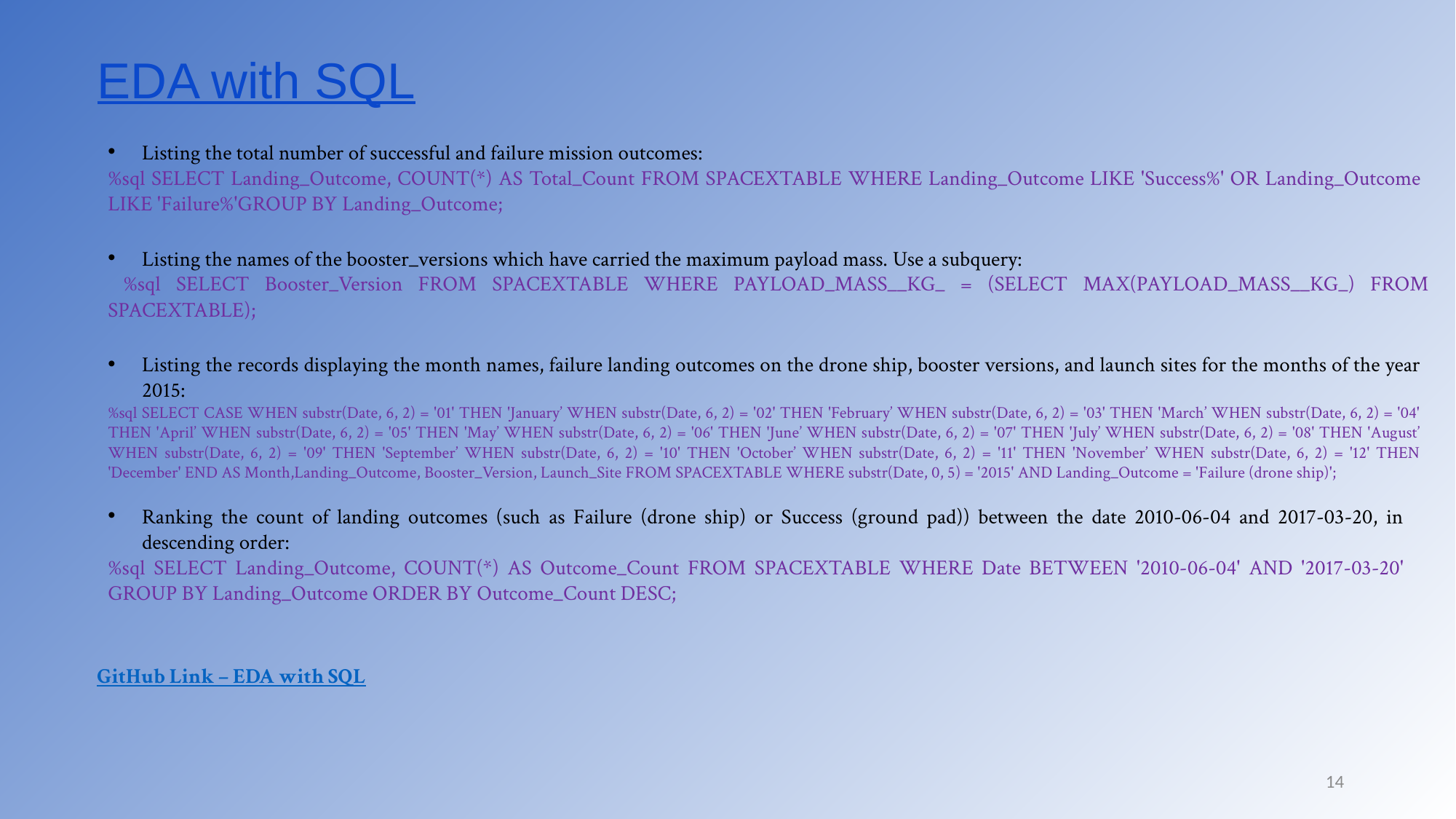

EDA with SQL
Listing the total number of successful and failure mission outcomes:
%sql SELECT Landing_Outcome, COUNT(*) AS Total_Count FROM SPACEXTABLE WHERE Landing_Outcome LIKE 'Success%' OR Landing_Outcome LIKE 'Failure%'GROUP BY Landing_Outcome;
Listing the names of the booster_versions which have carried the maximum payload mass. Use a subquery:
 %sql SELECT Booster_Version FROM SPACEXTABLE WHERE PAYLOAD_MASS__KG_ = (SELECT MAX(PAYLOAD_MASS__KG_) FROM SPACEXTABLE);
Listing the records displaying the month names, failure landing outcomes on the drone ship, booster versions, and launch sites for the months of the year 2015:
%sql SELECT CASE WHEN substr(Date, 6, 2) = '01' THEN 'January’ WHEN substr(Date, 6, 2) = '02' THEN 'February’ WHEN substr(Date, 6, 2) = '03' THEN 'March’ WHEN substr(Date, 6, 2) = '04' THEN 'April’ WHEN substr(Date, 6, 2) = '05' THEN 'May’ WHEN substr(Date, 6, 2) = '06' THEN 'June’ WHEN substr(Date, 6, 2) = '07' THEN 'July’ WHEN substr(Date, 6, 2) = '08' THEN 'August’ WHEN substr(Date, 6, 2) = '09' THEN 'September’ WHEN substr(Date, 6, 2) = '10' THEN 'October’ WHEN substr(Date, 6, 2) = '11' THEN 'November’ WHEN substr(Date, 6, 2) = '12' THEN 'December' END AS Month,Landing_Outcome, Booster_Version, Launch_Site FROM SPACEXTABLE WHERE substr(Date, 0, 5) = '2015' AND Landing_Outcome = 'Failure (drone ship)';
Ranking the count of landing outcomes (such as Failure (drone ship) or Success (ground pad)) between the date 2010-06-04 and 2017-03-20, in descending order:
%sql SELECT Landing_Outcome, COUNT(*) AS Outcome_Count FROM SPACEXTABLE WHERE Date BETWEEN '2010-06-04' AND '2017-03-20' GROUP BY Landing_Outcome ORDER BY Outcome_Count DESC;
GitHub Link – EDA with SQL
14